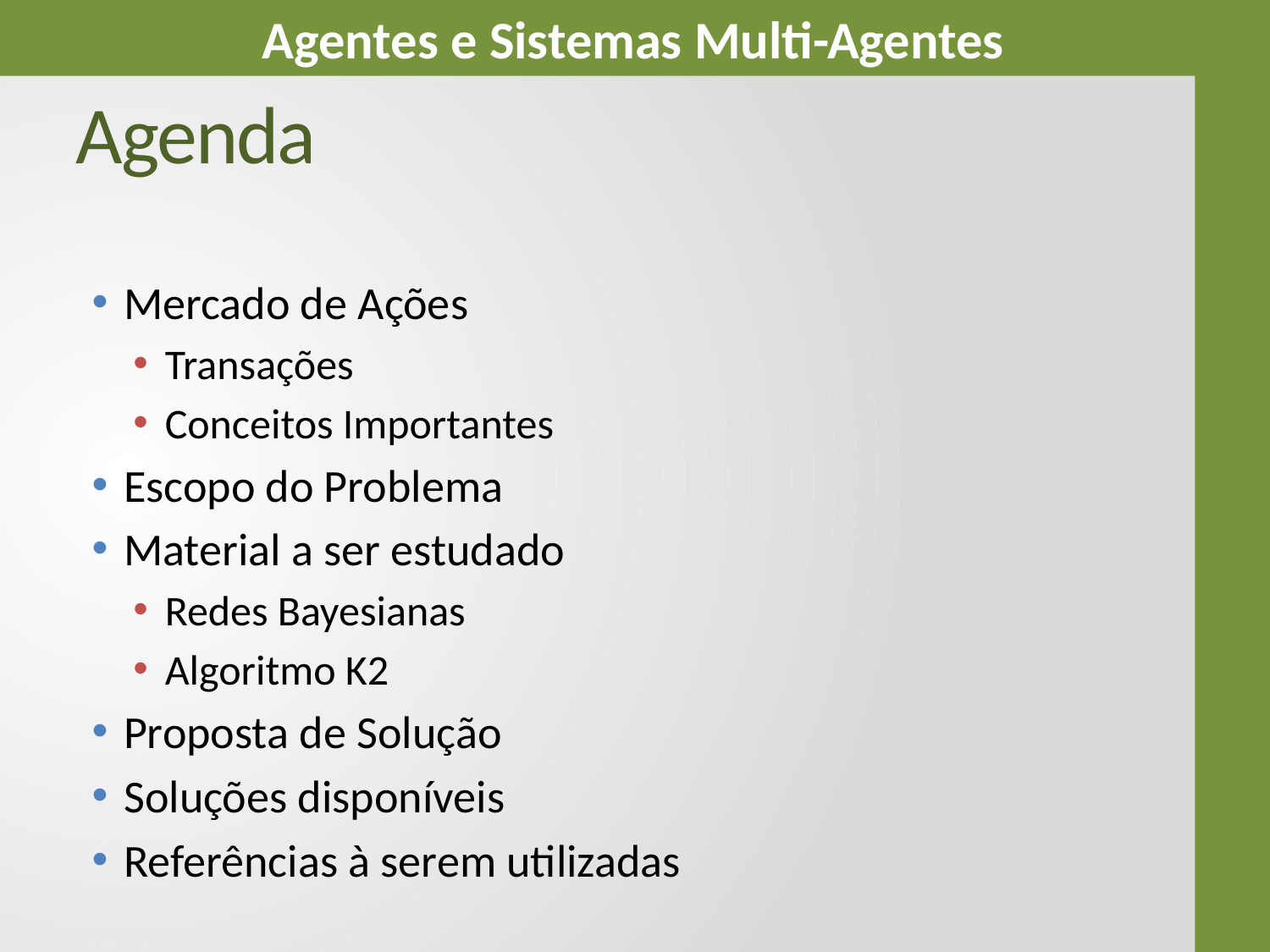

# Agenda
Mercado de Ações
Transações
Conceitos Importantes
Escopo do Problema
Material a ser estudado
Redes Bayesianas
Algoritmo K2
Proposta de Solução
Soluções disponíveis
Referências à serem utilizadas